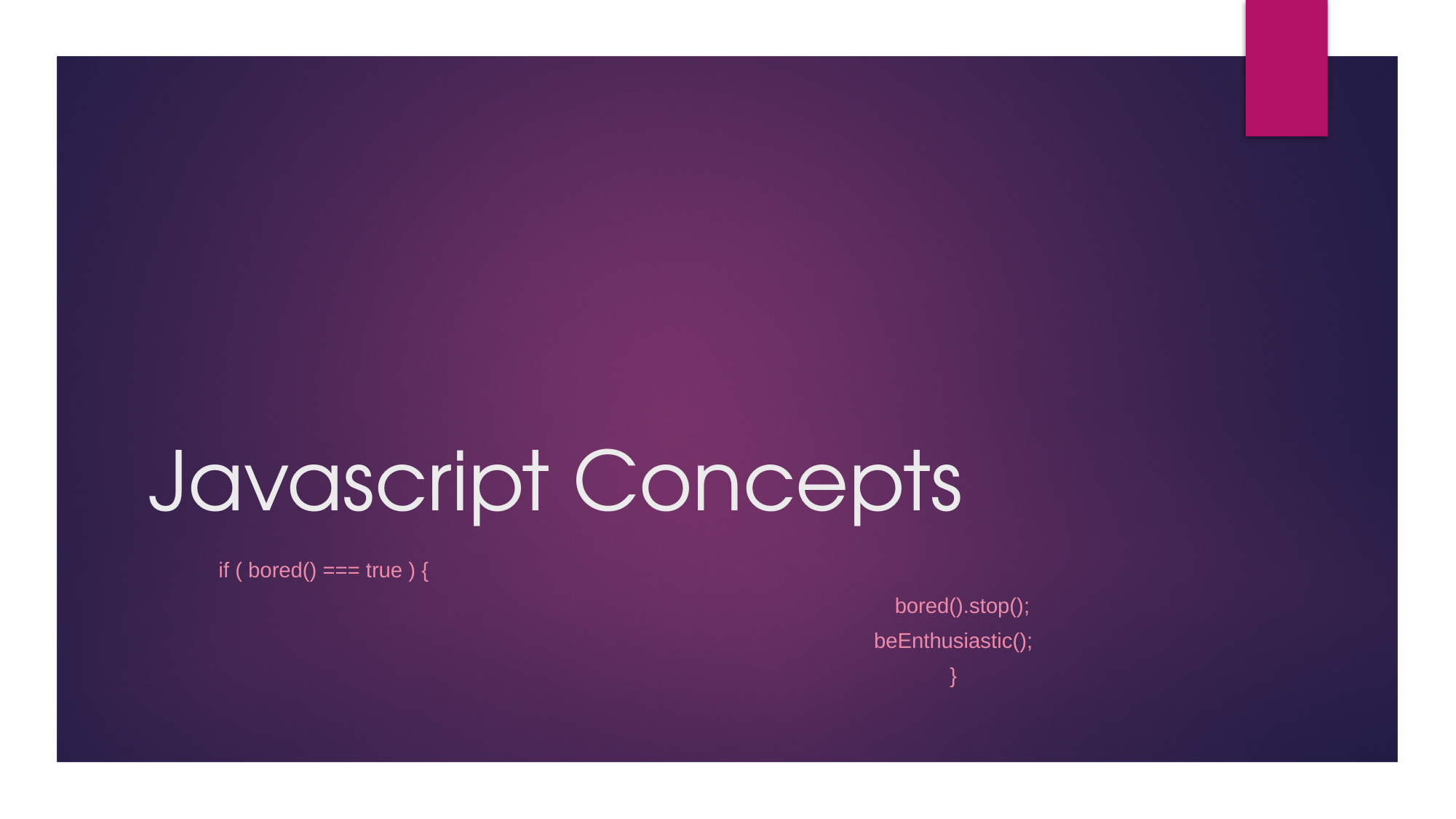

# Javascript Concepts
																	if ( bored() === true ) {
								   bored().stop();
									beEnthusiastic();
				}